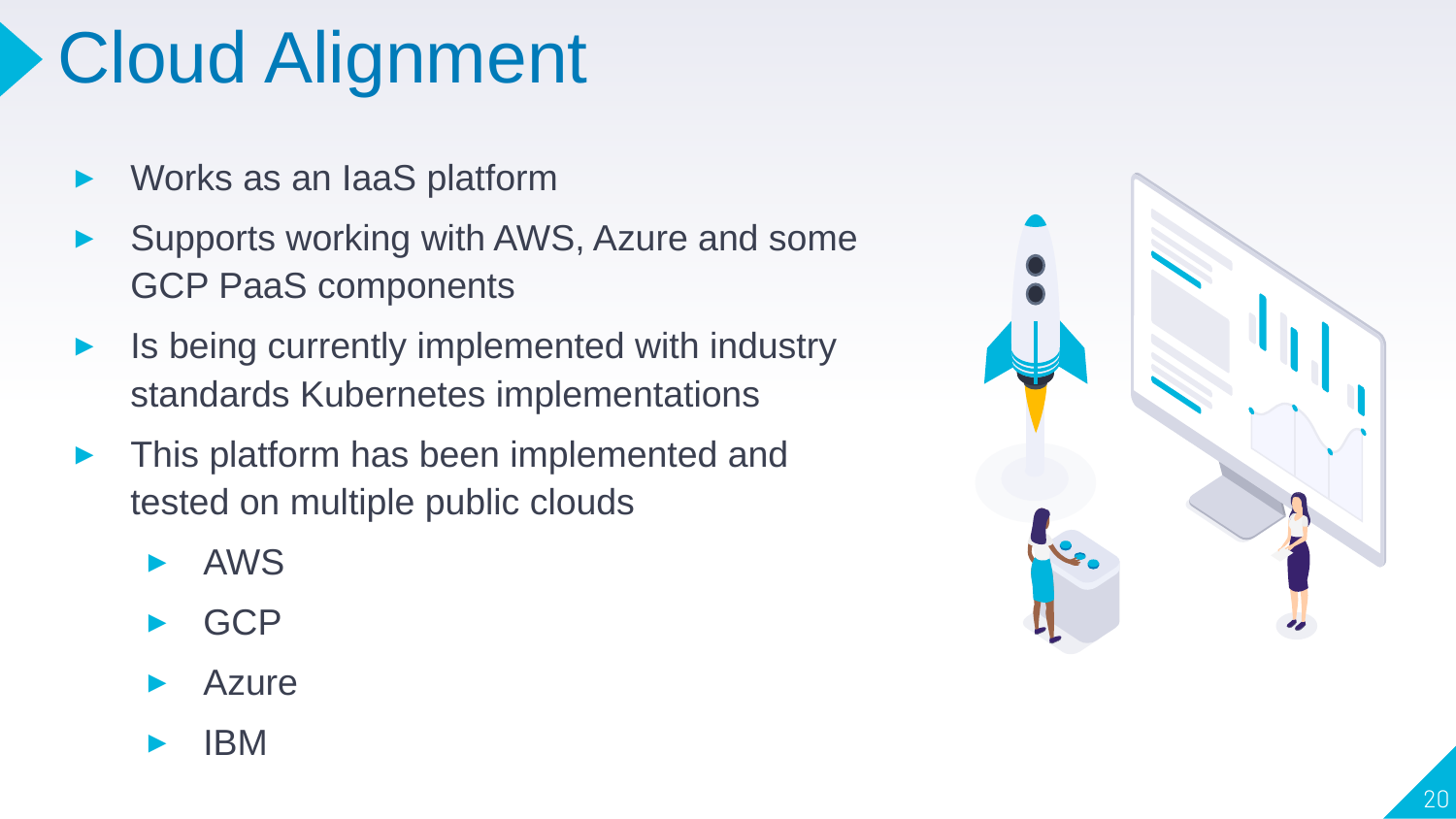

# Cloud Alignment
Works as an IaaS platform
Supports working with AWS, Azure and some GCP PaaS components
Is being currently implemented with industry standards Kubernetes implementations
This platform has been implemented and tested on multiple public clouds
AWS
GCP
Azure
IBM

20